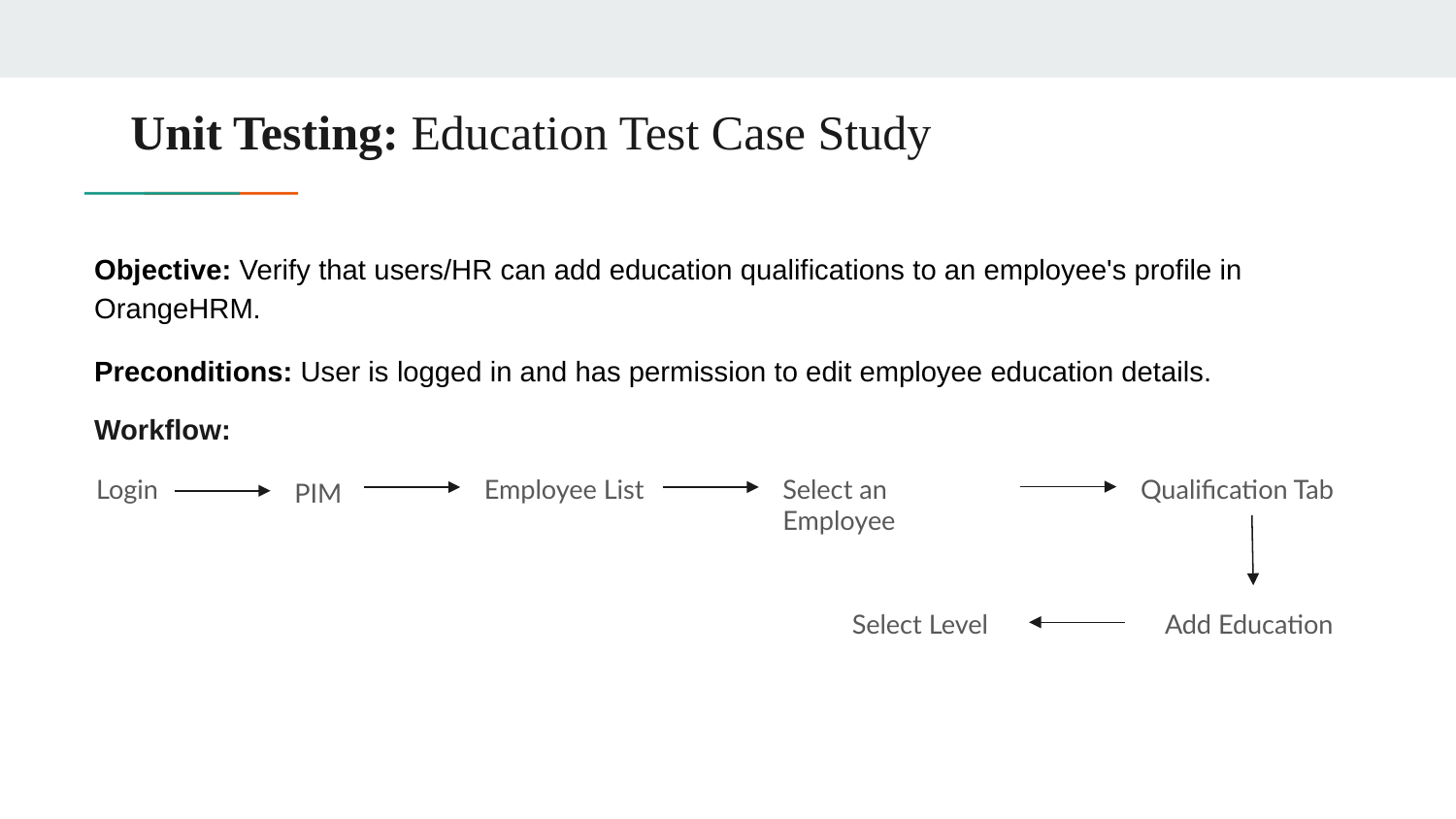

# Unit Testing: Education Test Case Study
Objective: Verify that users/HR can add education qualifications to an employee's profile in OrangeHRM.
Preconditions: User is logged in and has permission to edit employee education details.
Workflow:
Qualification Tab
Login
Employee List
Select an Employee
PIM
|  |
| --- |
Select Level
Add Education